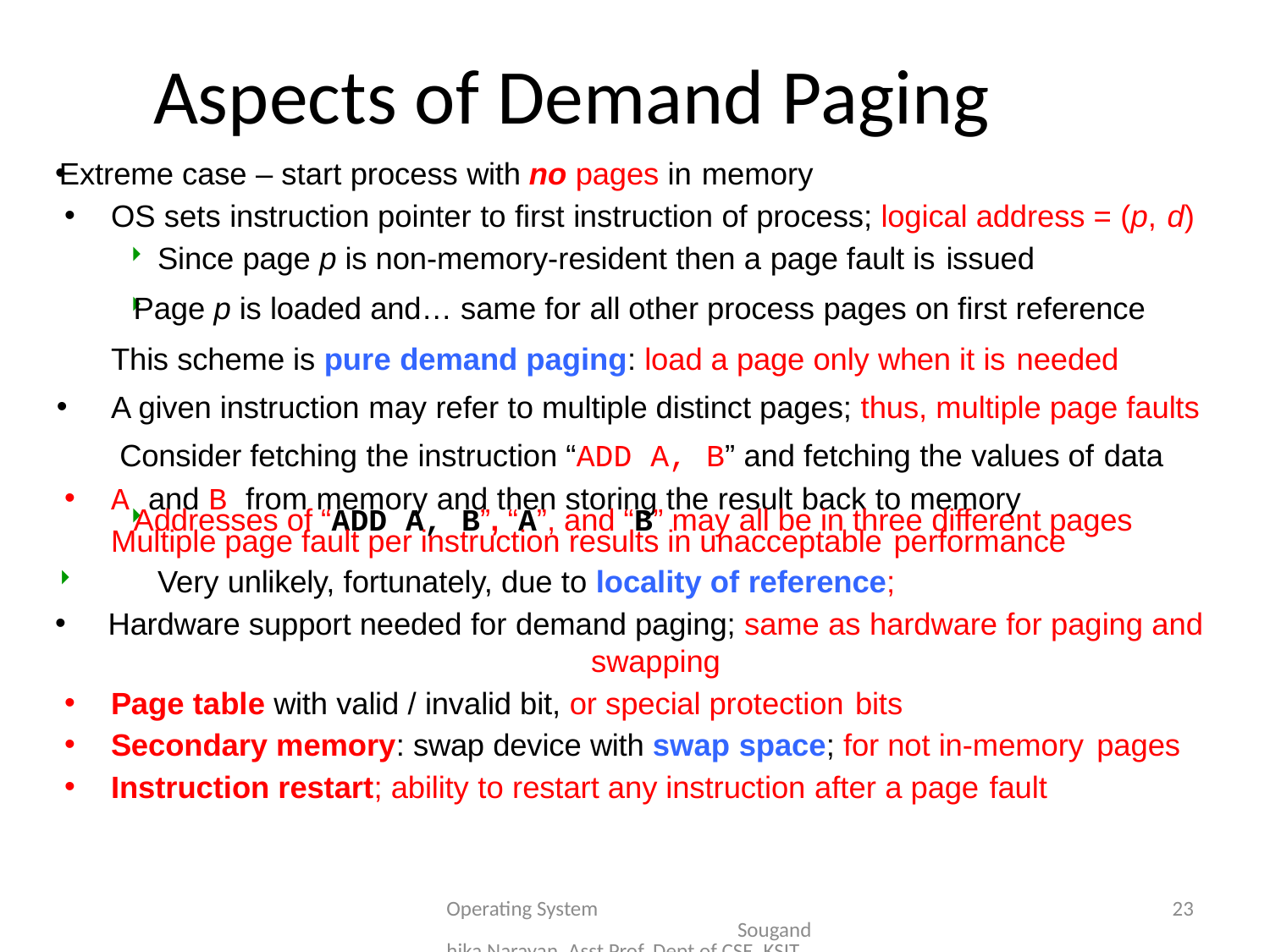

# Aspects of Demand Paging
Extreme case – start process with no pages in memory
OS sets instruction pointer to first instruction of process; logical address = (p, d)
Since page p is non-memory-resident then a page fault is issued
Page p is loaded and… same for all other process pages on first reference  This scheme is pure demand paging: load a page only when it is needed
A given instruction may refer to multiple distinct pages; thus, multiple page faults  Consider fetching the instruction “ADD A, B” and fetching the values of data
A and B from memory and then storing the result back to memory
Addresses of “ADD A, B”, “A”, and “B” may all be in three different pages  Multiple page fault per instruction results in unacceptable performance
Very unlikely, fortunately, due to locality of reference;
Hardware support needed for demand paging; same as hardware for paging and swapping
Page table with valid / invalid bit, or special protection bits
Secondary memory: swap device with swap space; for not in-memory pages
Instruction restart; ability to restart any instruction after a page fault

Operating System                                                                                                          Sougandhika Narayan, Asst Prof, Dept of CSE, KSIT
23